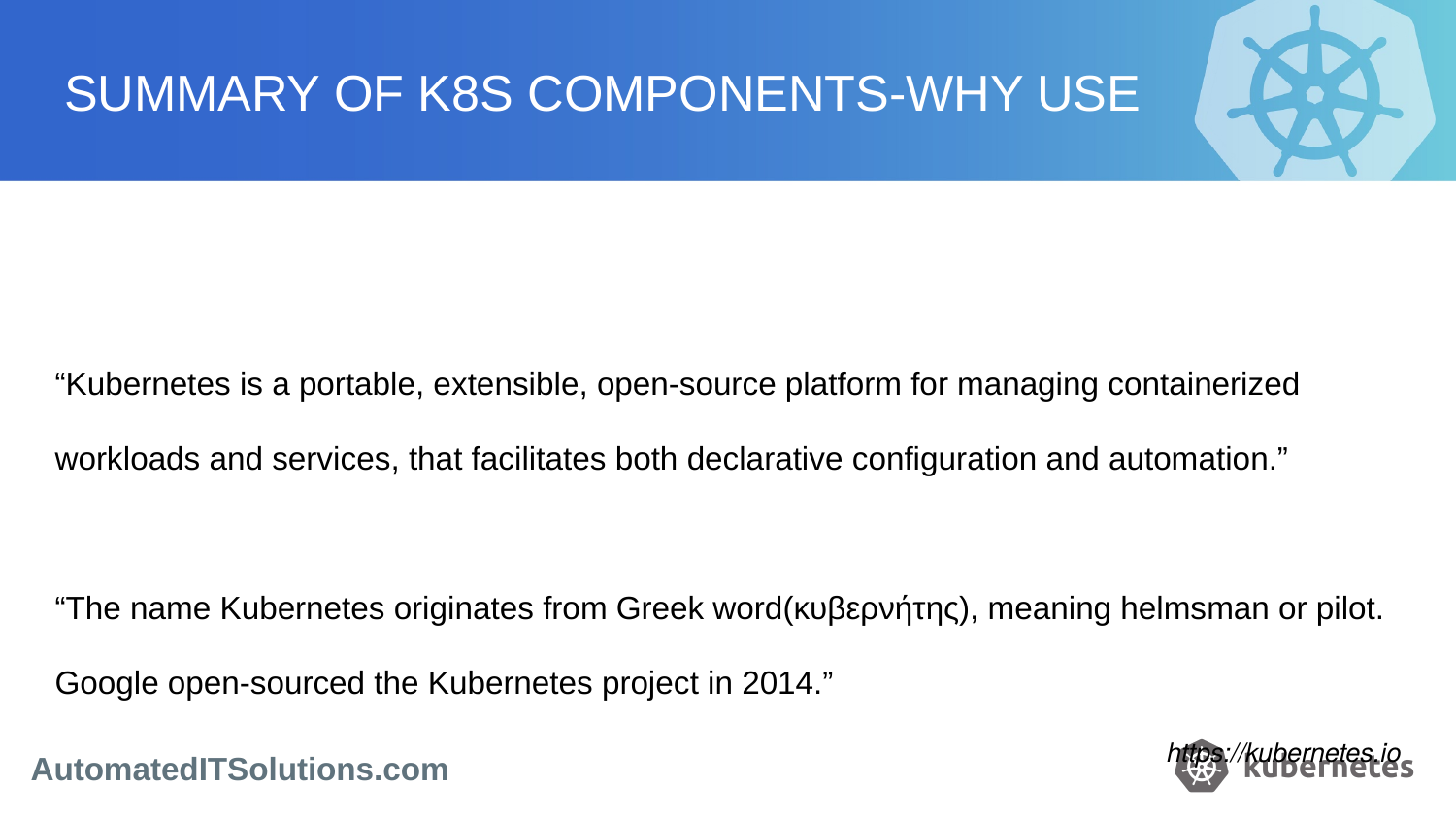

# SUMMARY OF K8S COMPONENTS-WHY USE
“Kubernetes is a portable, extensible, open-source platform for managing containerized workloads and services, that facilitates both declarative configuration and automation.”

“The name Kubernetes originates from Greek word(κυβερνήτης), meaning helmsman or pilot. Google open-sourced the Kubernetes project in 2014.”
https://kubernetes.io
AutomatedITSolutions.com